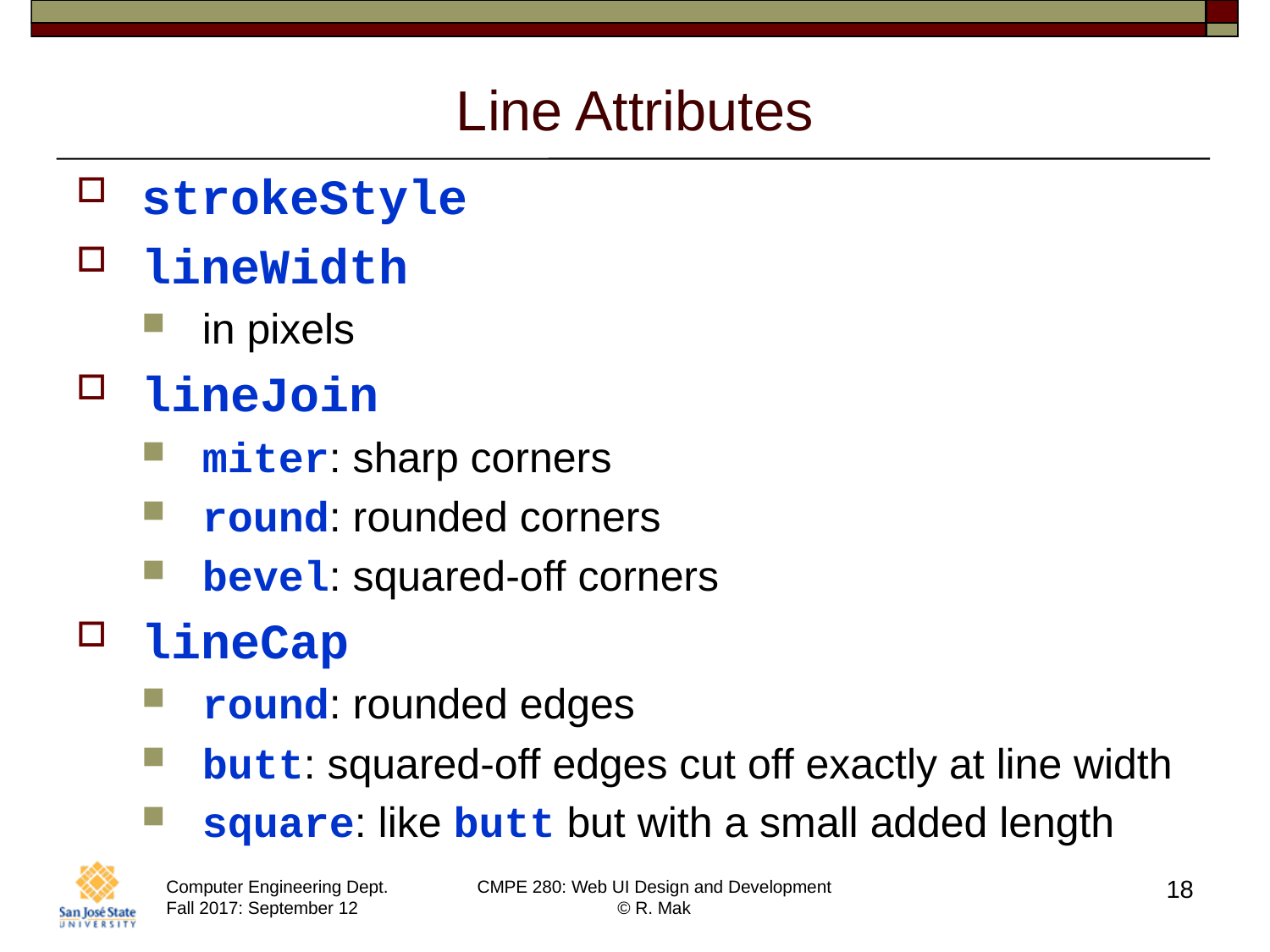

# Line Attributes
strokeStyle
lineWidth
in pixels
lineJoin
miter: sharp corners
round: rounded corners
bevel: squared-off corners
lineCap
round: rounded edges
butt: squared-off edges cut off exactly at line width
square: like butt but with a small added length
18